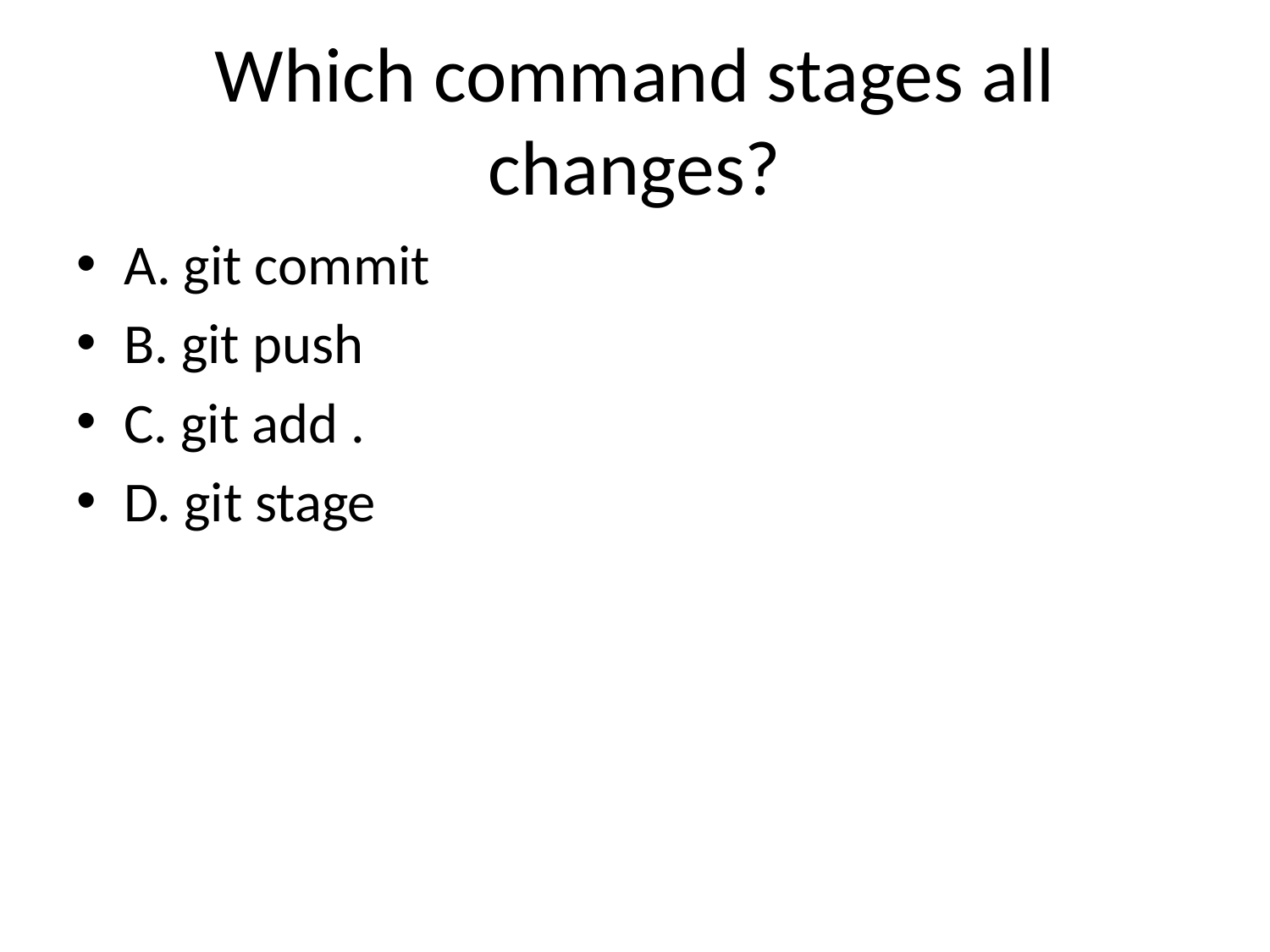

# Which command stages all changes?
A. git commit
B. git push
C. git add .
D. git stage